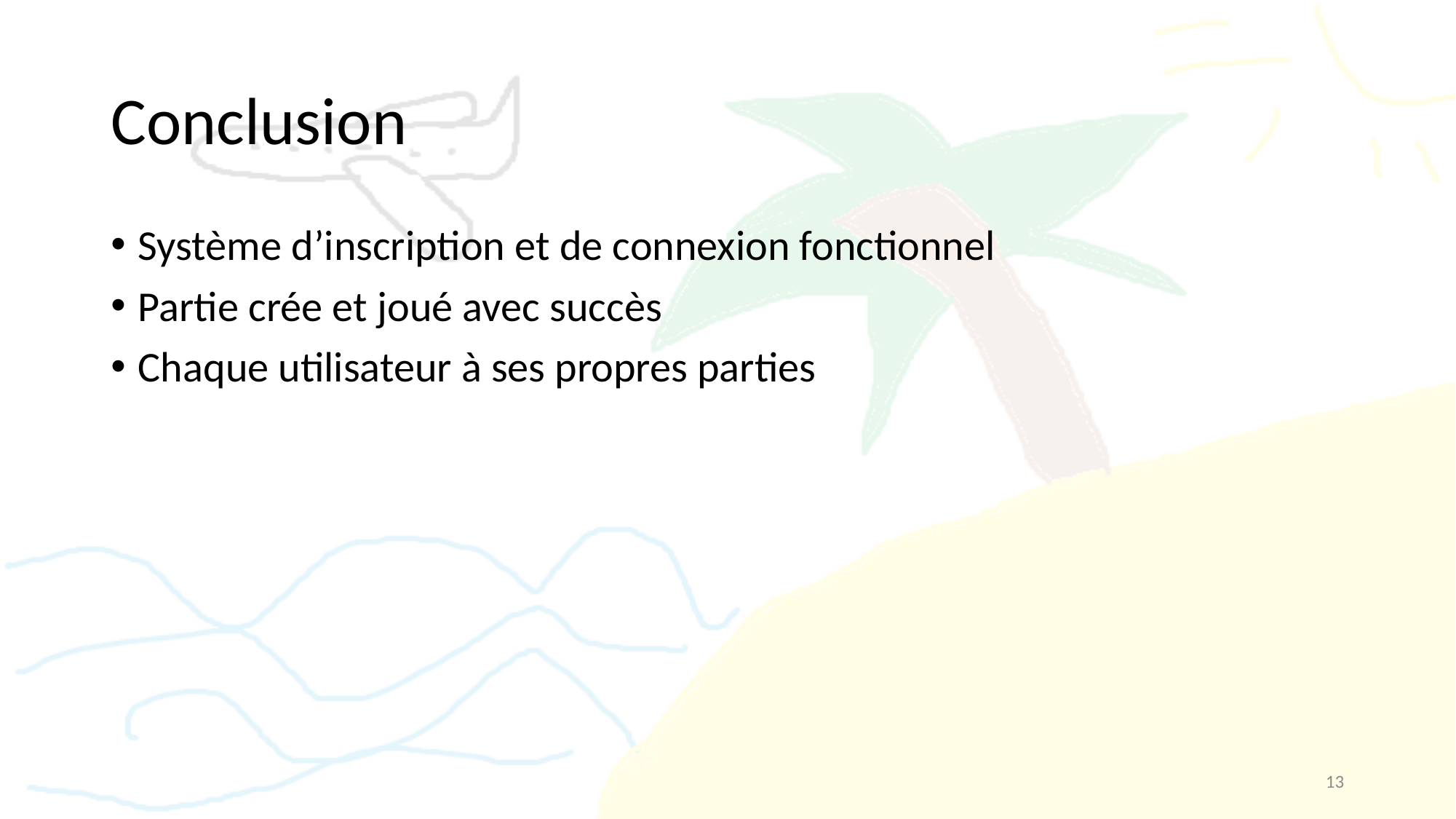

# Conclusion
Système d’inscription et de connexion fonctionnel
Partie crée et joué avec succès
Chaque utilisateur à ses propres parties
13